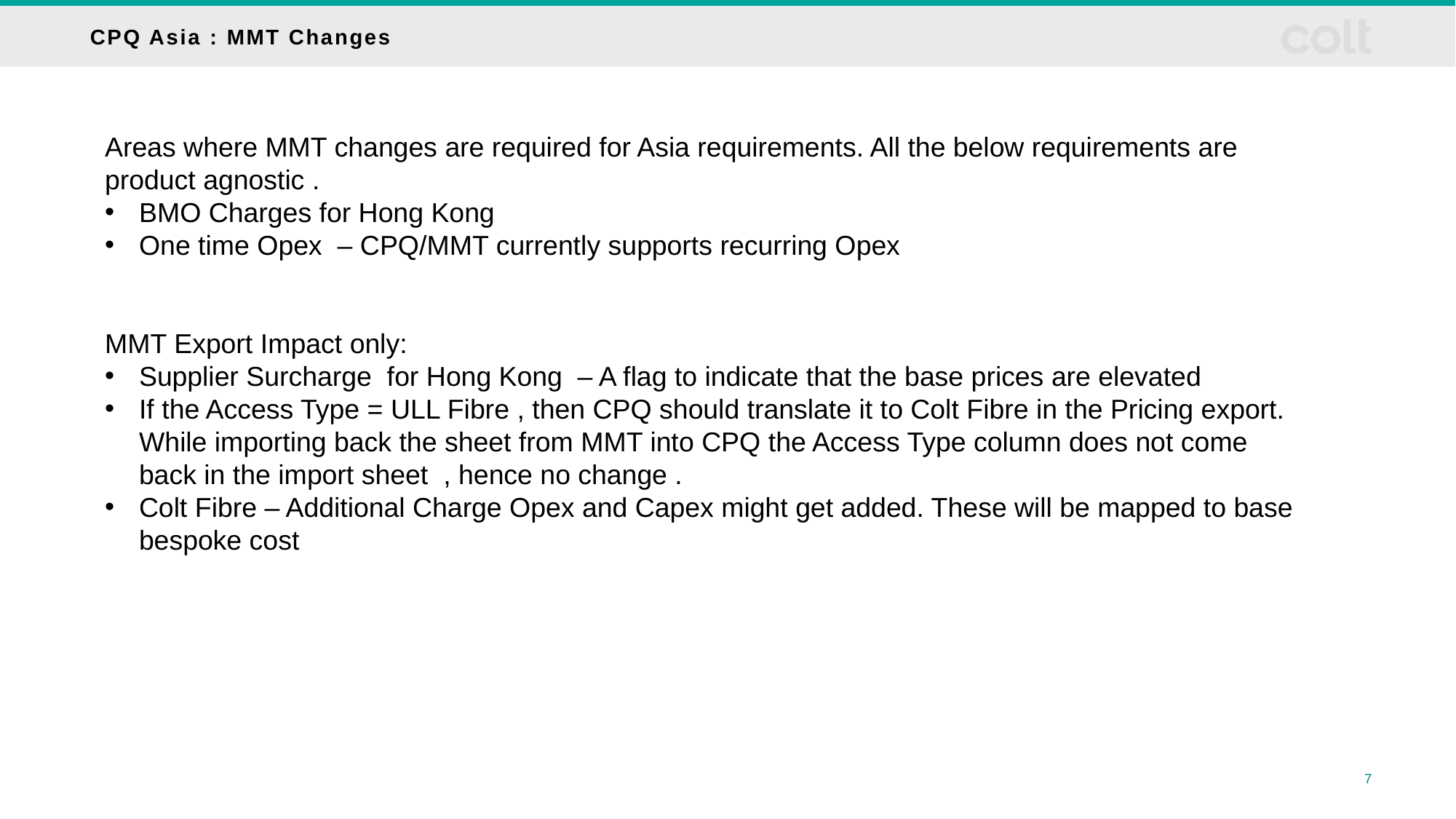

# CPQ Asia : MMT Changes
Areas where MMT changes are required for Asia requirements. All the below requirements are product agnostic .
BMO Charges for Hong Kong
One time Opex  – CPQ/MMT currently supports recurring Opex

MMT Export Impact only:
Supplier Surcharge  for Hong Kong  – A flag to indicate that the base prices are elevated
If the Access Type = ULL Fibre , then CPQ should translate it to Colt Fibre in the Pricing export. While importing back the sheet from MMT into CPQ the Access Type column does not come back in the import sheet  , hence no change .
Colt Fibre – Additional Charge Opex and Capex might get added. These will be mapped to base bespoke cost

7